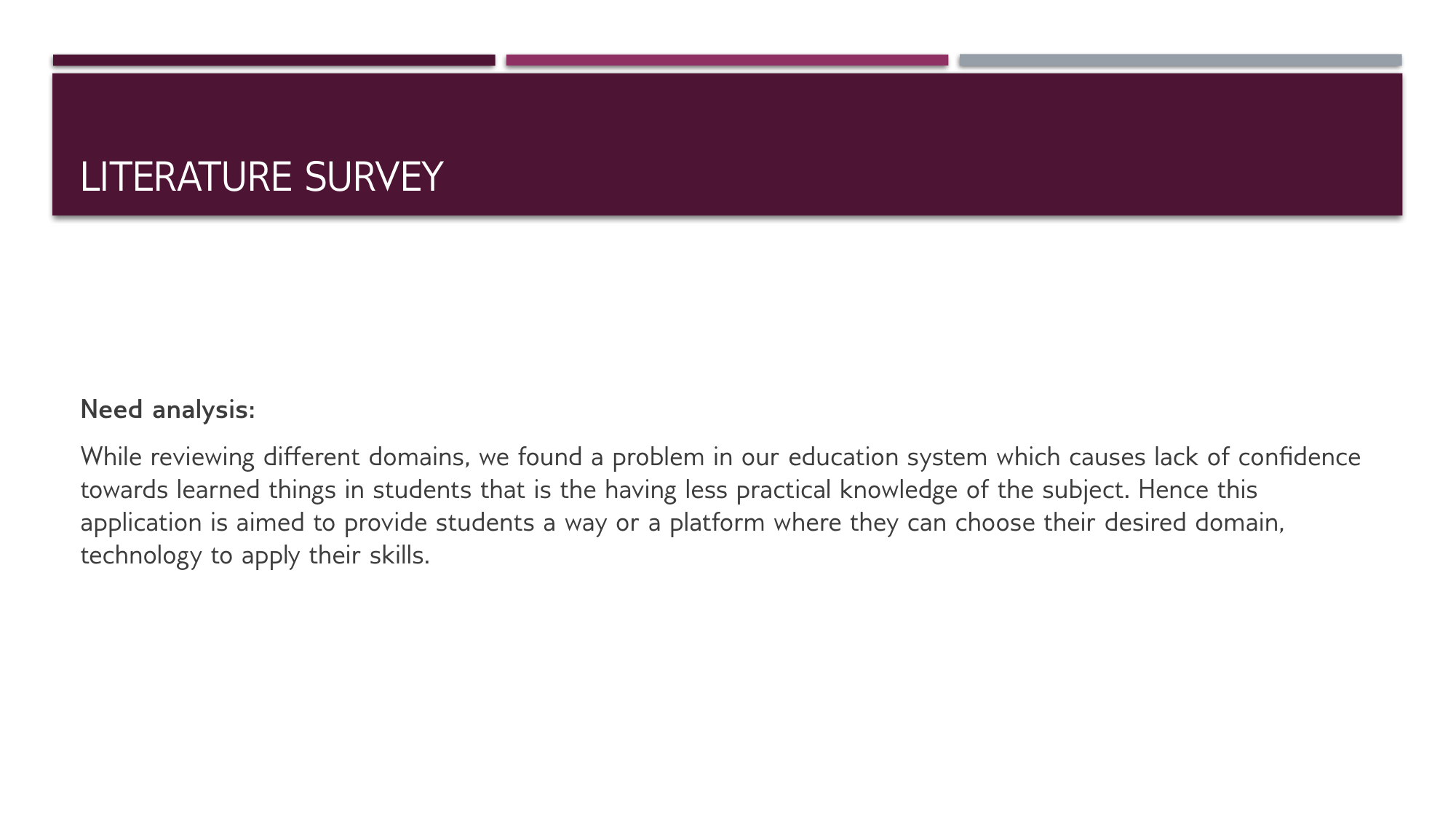

# Literature survey
Need analysis:
While reviewing different domains, we found a problem in our education system which causes lack of confidence towards learned things in students that is the having less practical knowledge of the subject. Hence this application is aimed to provide students a way or a platform where they can choose their desired domain, technology to apply their skills.